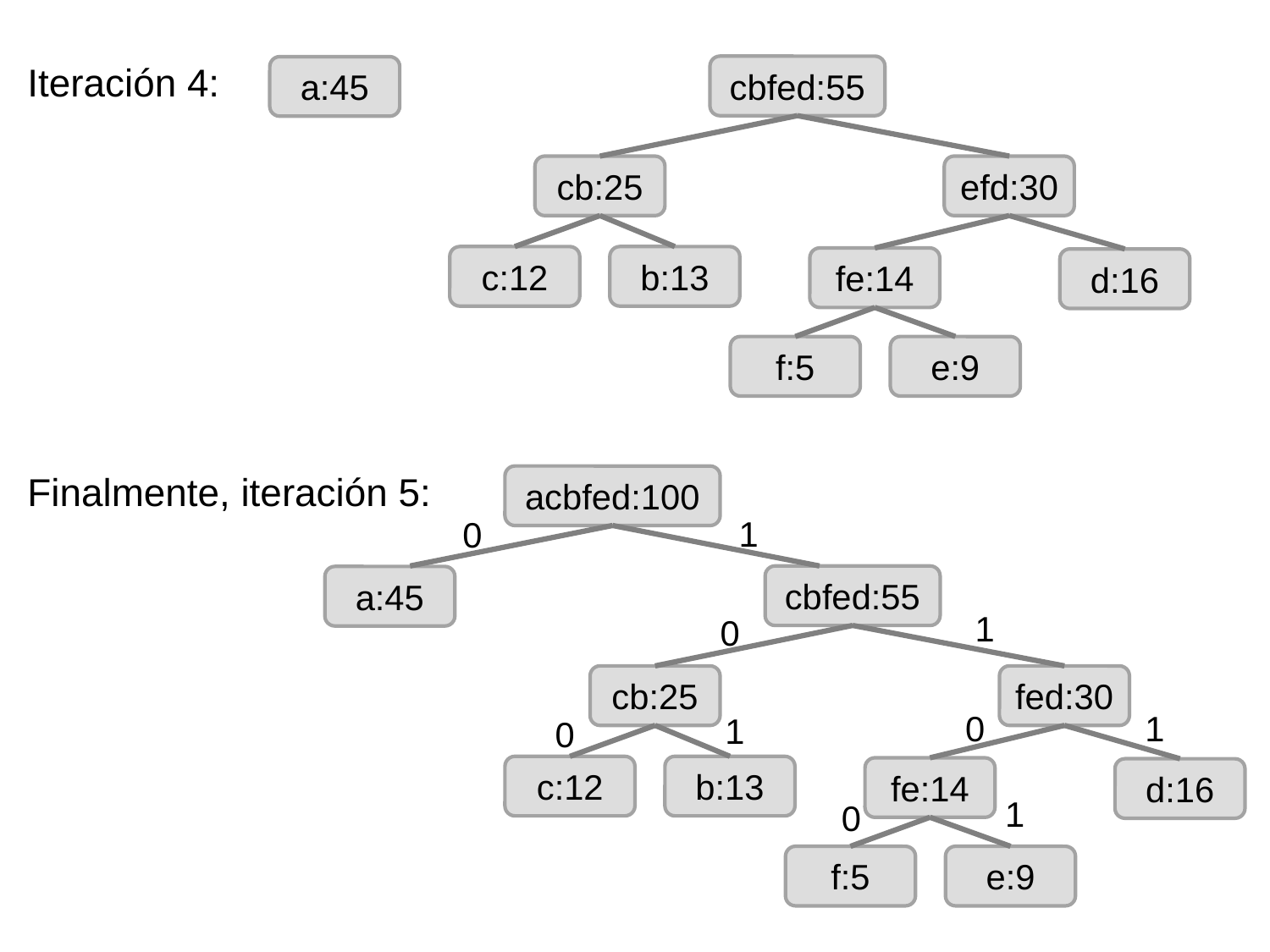

Iteración 4:
cbfed:55
a:45
cb:25
efd:30
c:12
b:13
fe:14
d:16
f:5
e:9
Finalmente, iteración 5:
acbfed:100
1
0
cbfed:55
a:45
1
0
cb:25
fed:30
0
1
1
0
c:12
b:13
fe:14
d:16
1
0
f:5
e:9